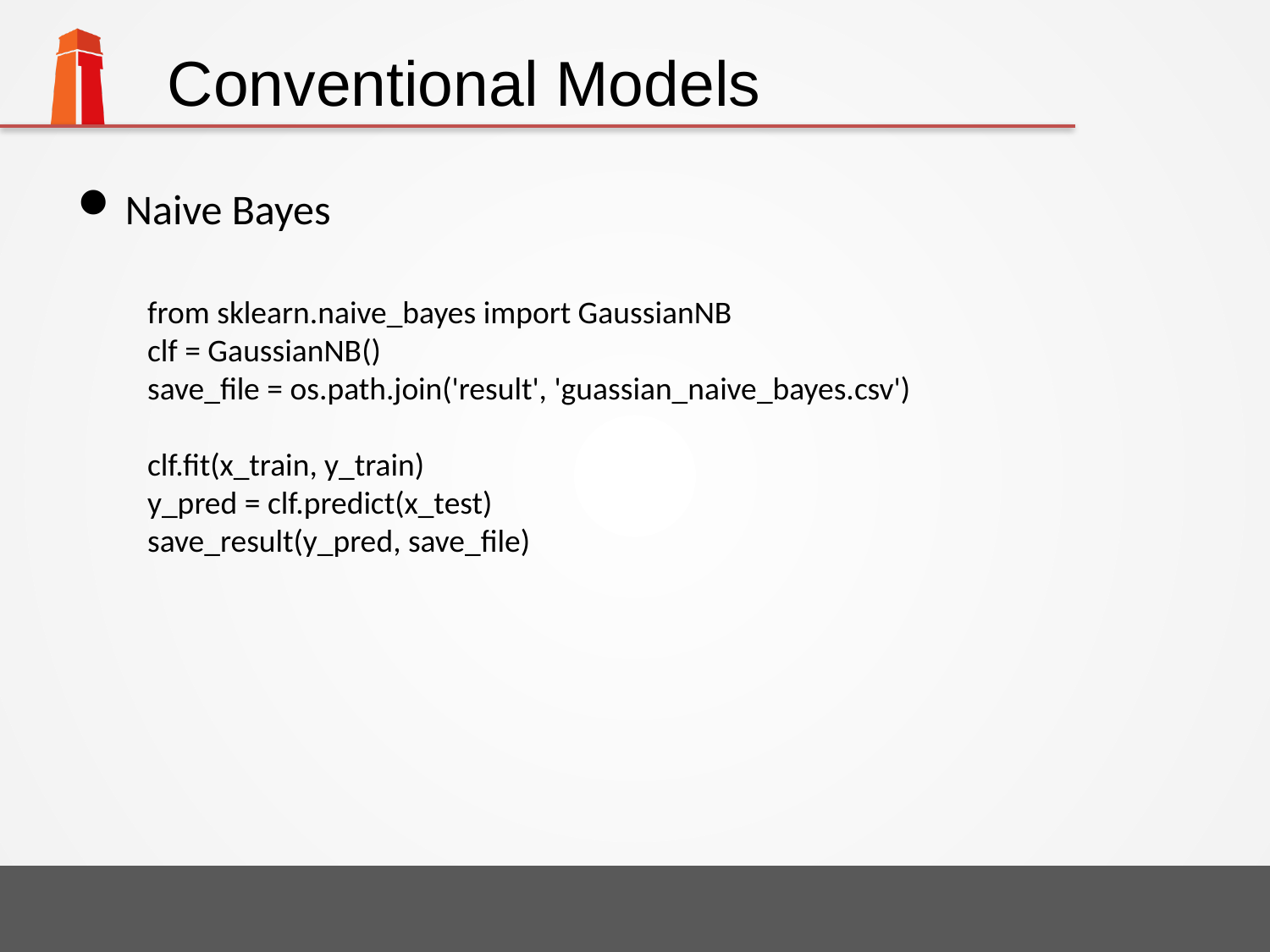

# Conventional Models
Naive Bayes

from sklearn.naive_bayes import GaussianNB
clf = GaussianNB()
save_file = os.path.join('result', 'guassian_naive_bayes.csv')

clf.fit(x_train, y_train)
y_pred = clf.predict(x_test)
save_result(y_pred, save_file)